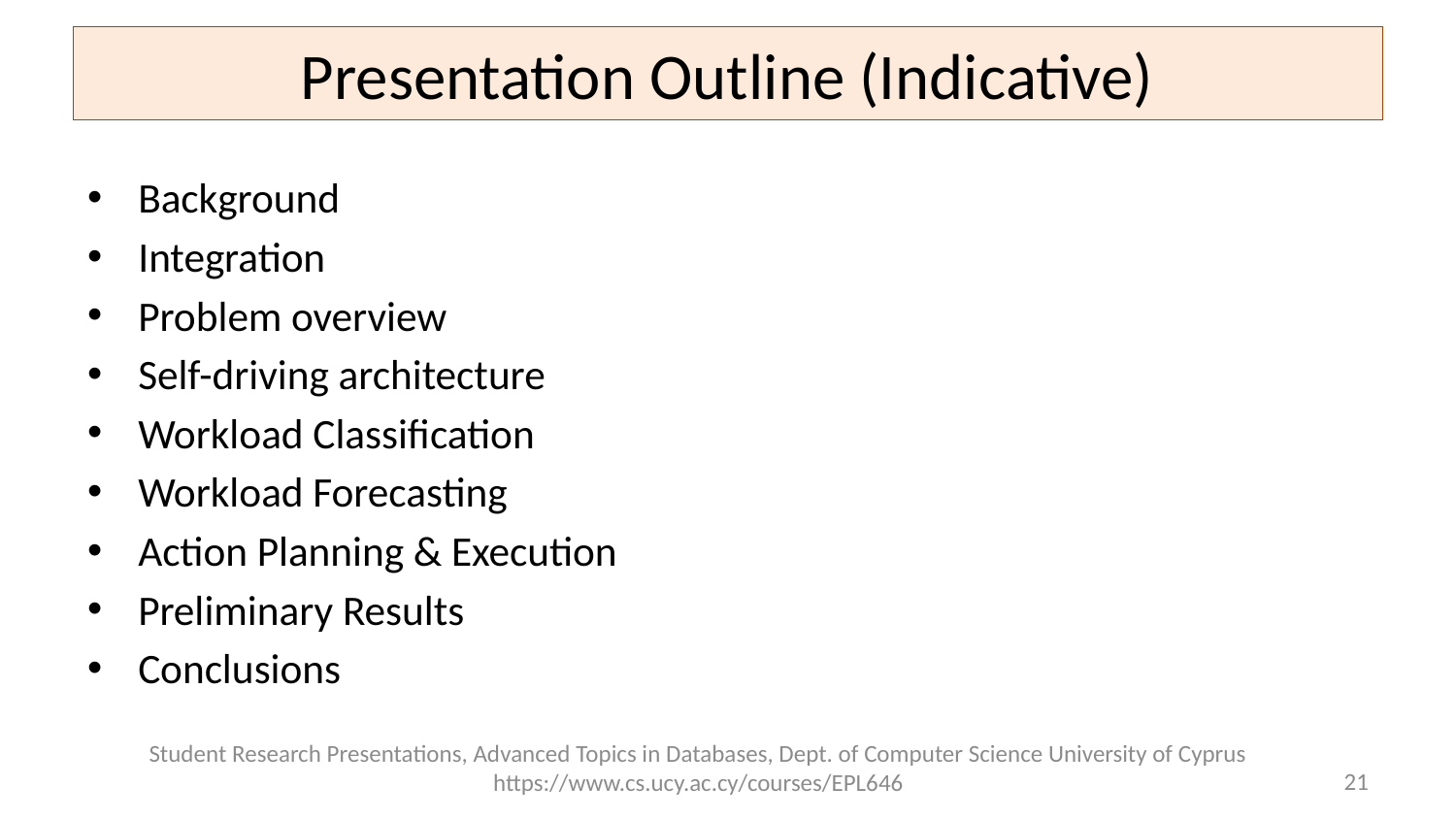

# Presentation Outline (Indicative)
Background
Integration
Problem overview
Self-driving architecture
Workload Classification
Workload Forecasting
Action Planning & Execution
Preliminary Results
Conclusions
Student Research Presentations, Advanced Topics in Databases, Dept. of Computer Science University of Cyprus https://www.cs.ucy.ac.cy/courses/EPL646
21